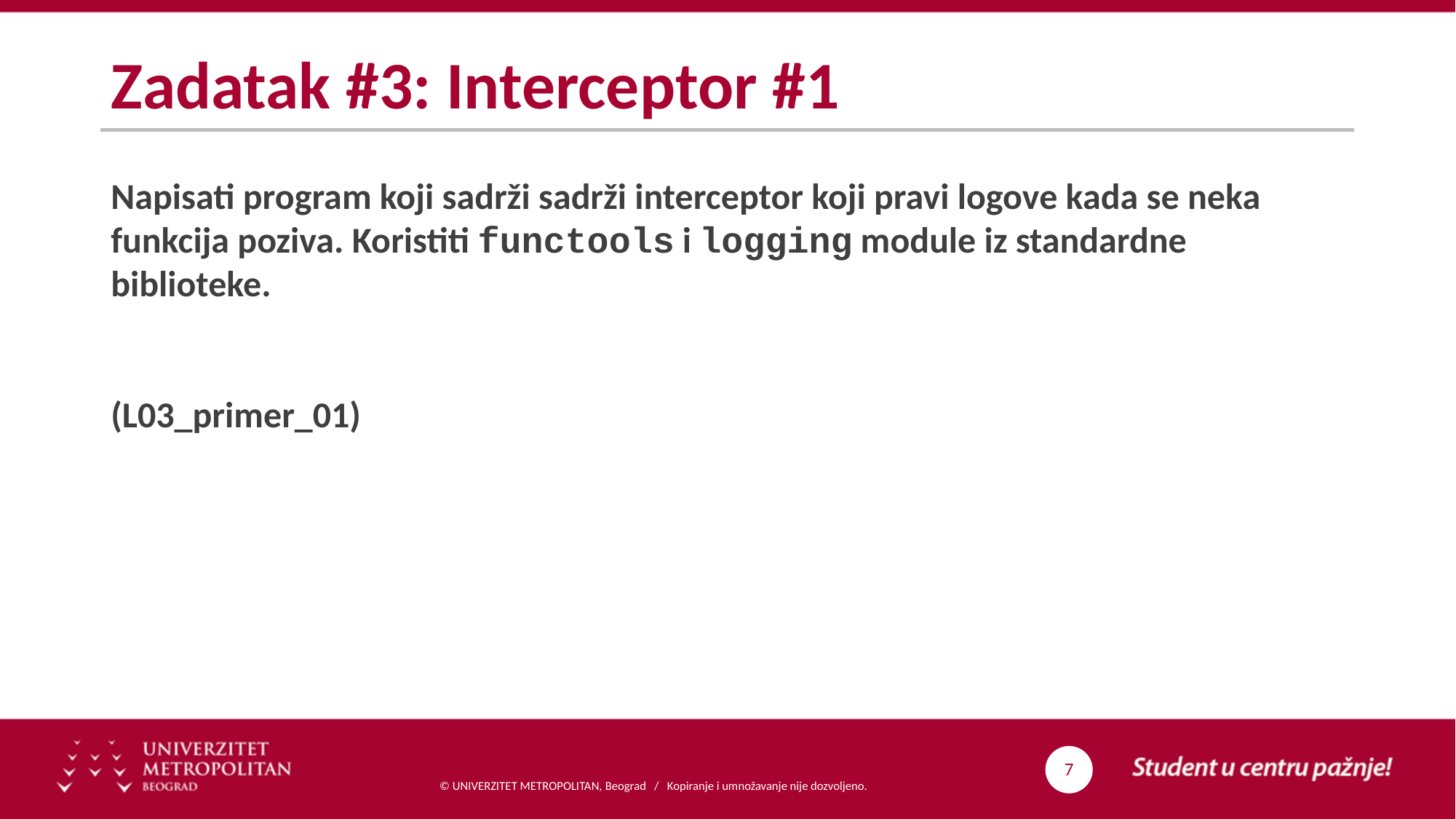

# Zadatak #3: Interceptor #1
Napisati program koji sadrži sadrži interceptor koji pravi logove kada se neka funkcija poziva. Koristiti functools i logging module iz standardne biblioteke.

(L03_primer_01)